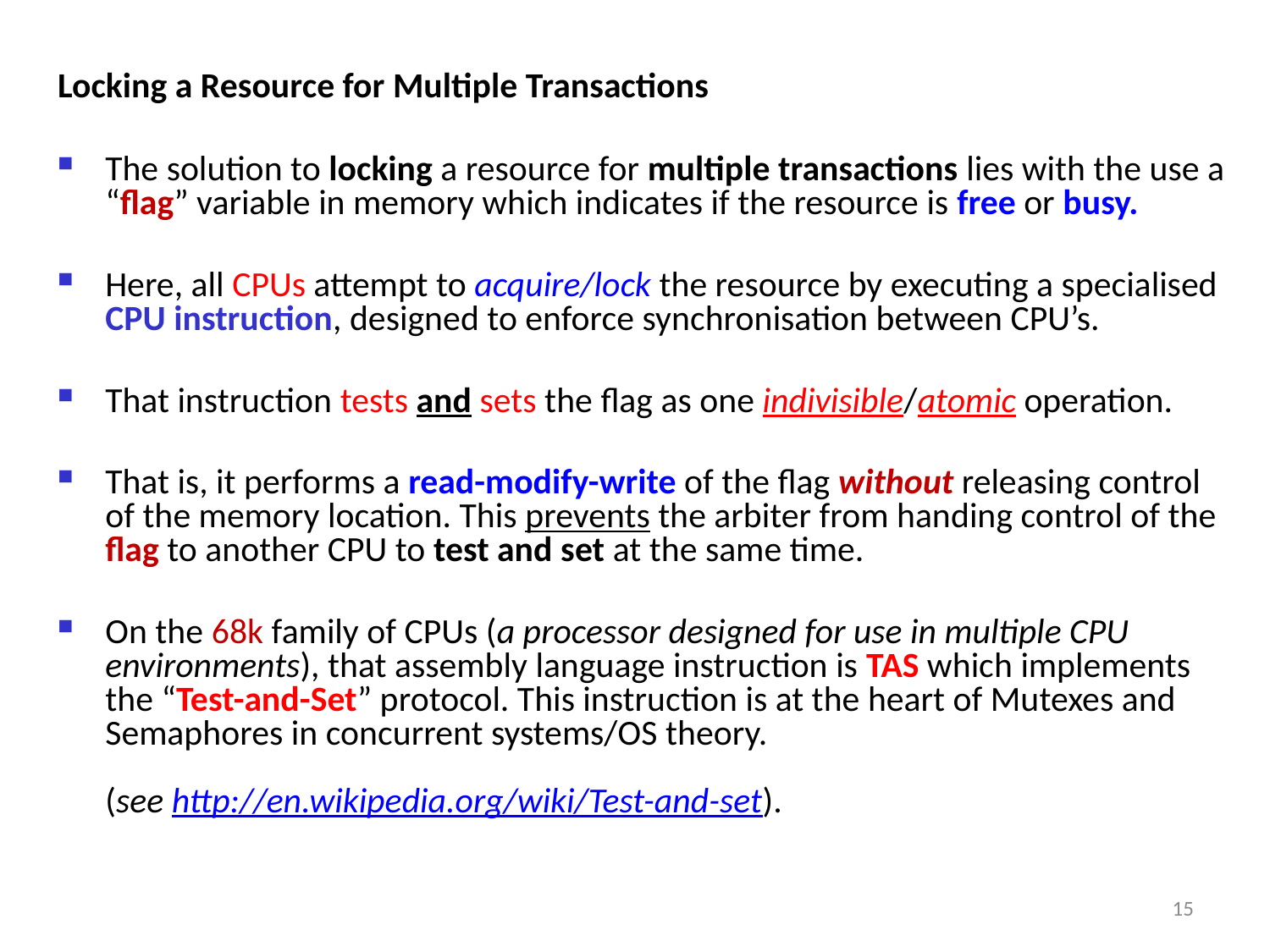

Locking a Resource for Multiple Transactions
The solution to locking a resource for multiple transactions lies with the use a “flag” variable in memory which indicates if the resource is free or busy.

Here, all CPUs attempt to acquire/lock the resource by executing a specialised CPU instruction, designed to enforce synchronisation between CPU’s.

That instruction tests and sets the flag as one indivisible/atomic operation.

That is, it performs a read-modify-write of the flag without releasing control of the memory location. This prevents the arbiter from handing control of the flag to another CPU to test and set at the same time.

On the 68k family of CPUs (a processor designed for use in multiple CPU environments), that assembly language instruction is TAS which implements the “Test-and-Set” protocol. This instruction is at the heart of Mutexes and Semaphores in concurrent systems/OS theory.
(see http://en.wikipedia.org/wiki/Test-and-set).
15